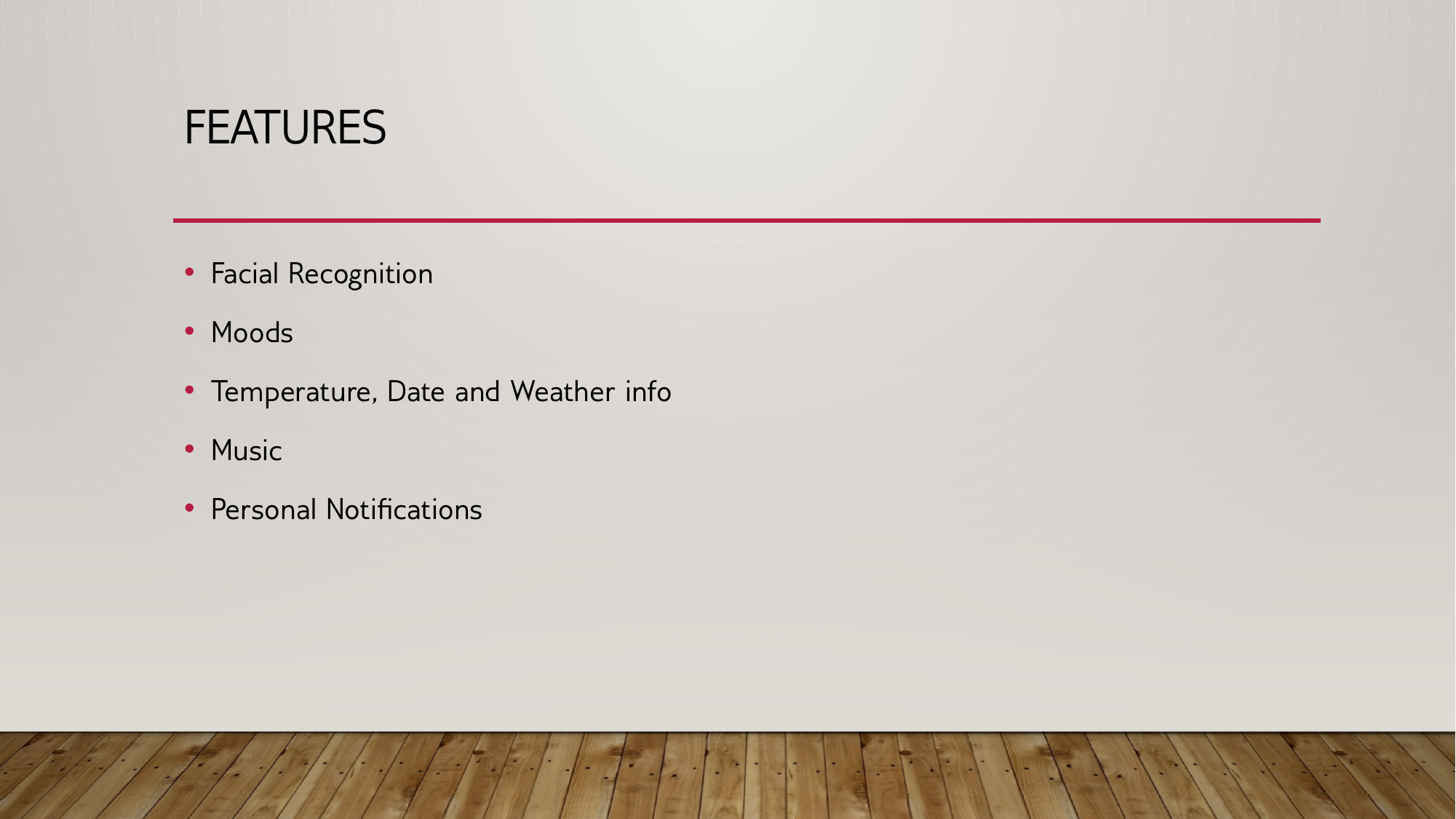

# Features
Facial Recognition
Moods
Temperature, Date and Weather info
Music
Personal Notifications